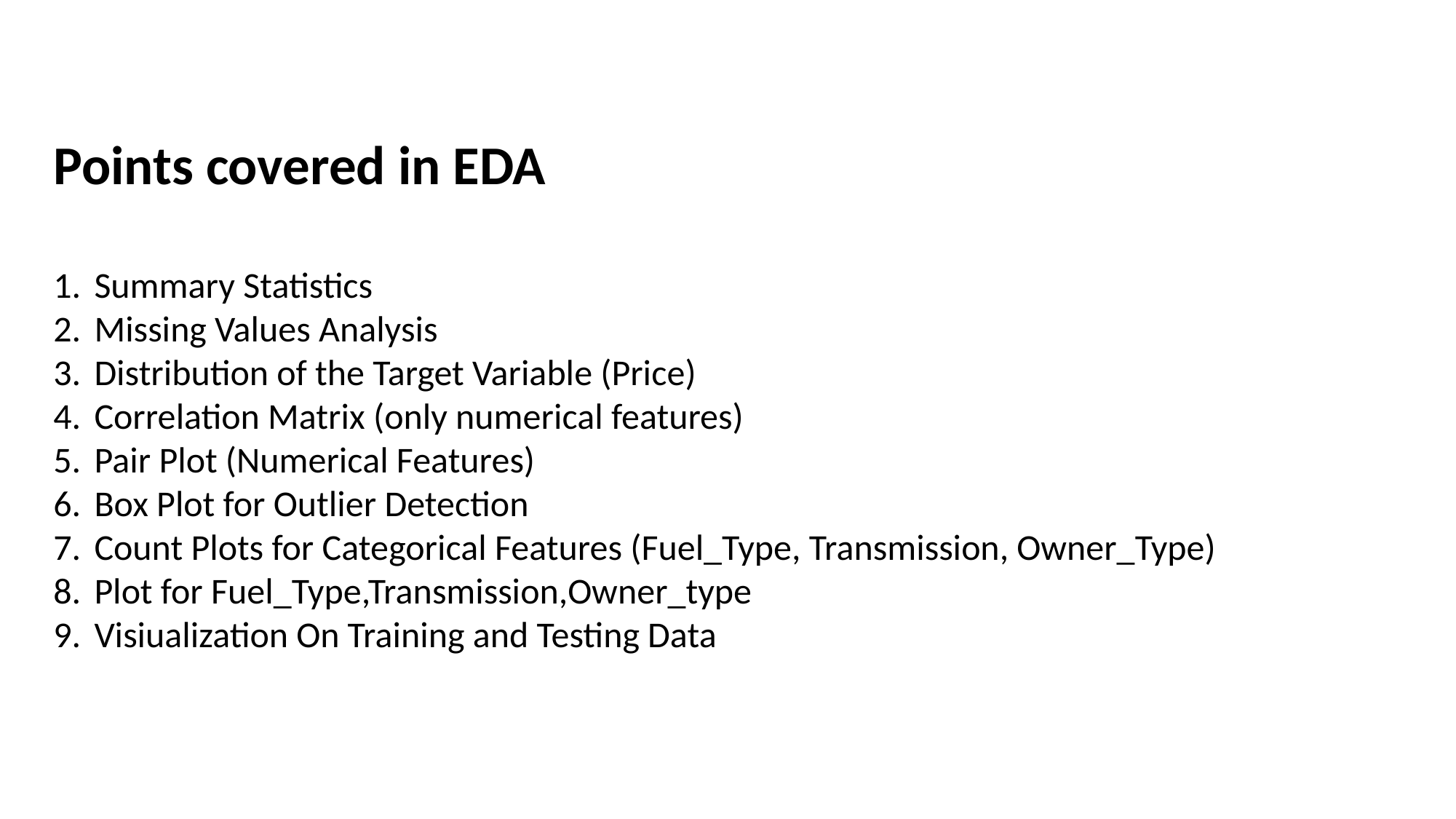

Points covered in EDA

Summary Statistics
Missing Values Analysis
Distribution of the Target Variable (Price)
Correlation Matrix (only numerical features)
Pair Plot (Numerical Features)
Box Plot for Outlier Detection
Count Plots for Categorical Features (Fuel_Type, Transmission, Owner_Type)
Plot for Fuel_Type,Transmission,Owner_type
Visiualization On Training and Testing Data